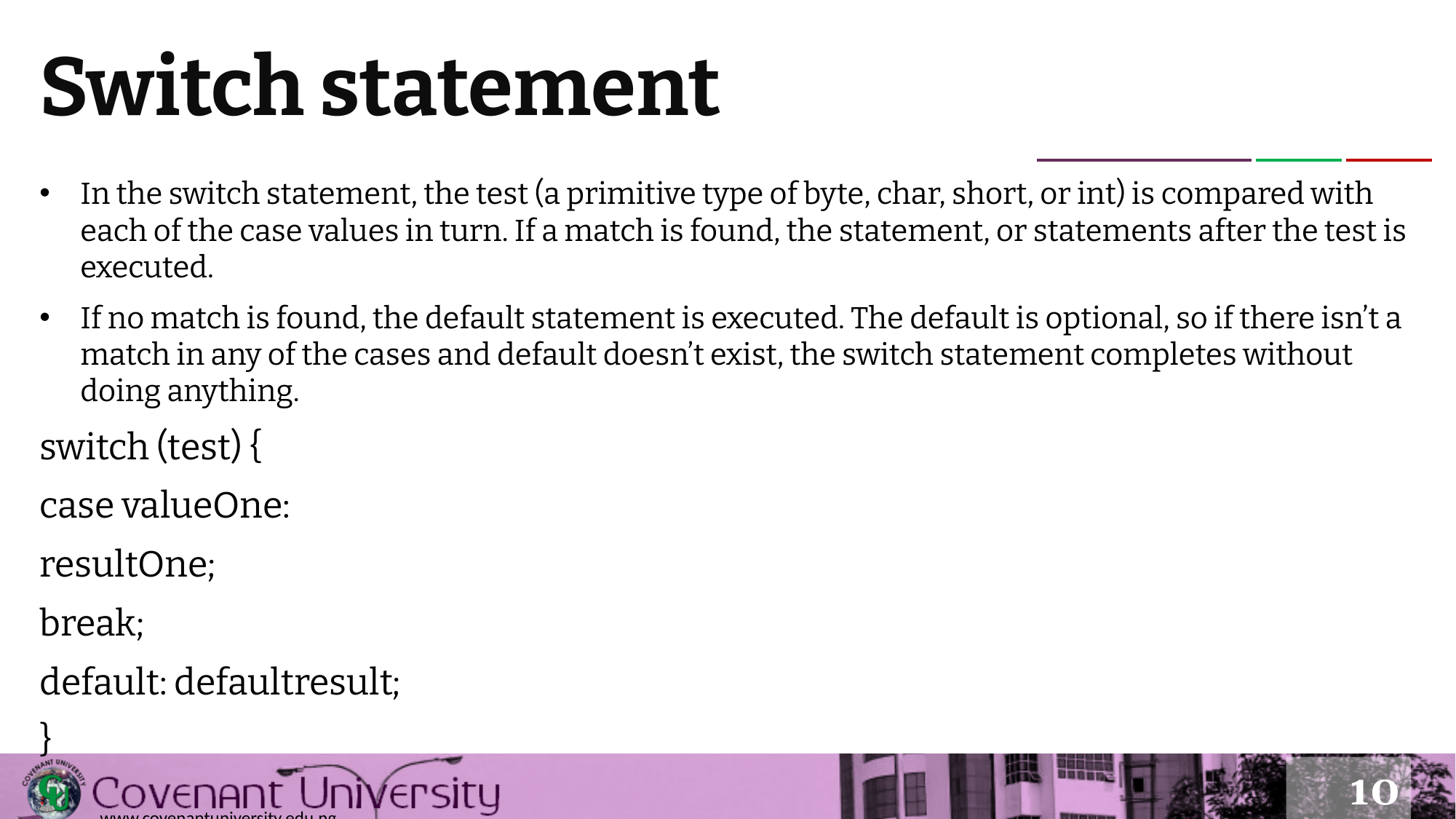

# Switch statement
In the switch statement, the test (a primitive type of byte, char, short, or int) is compared with each of the case values in turn. If a match is found, the statement, or statements after the test is executed.
If no match is found, the default statement is executed. The default is optional, so if there isn’t a match in any of the cases and default doesn’t exist, the switch statement completes without doing anything.
switch (test) {
case valueOne:
resultOne;
break;
default: defaultresult;
}